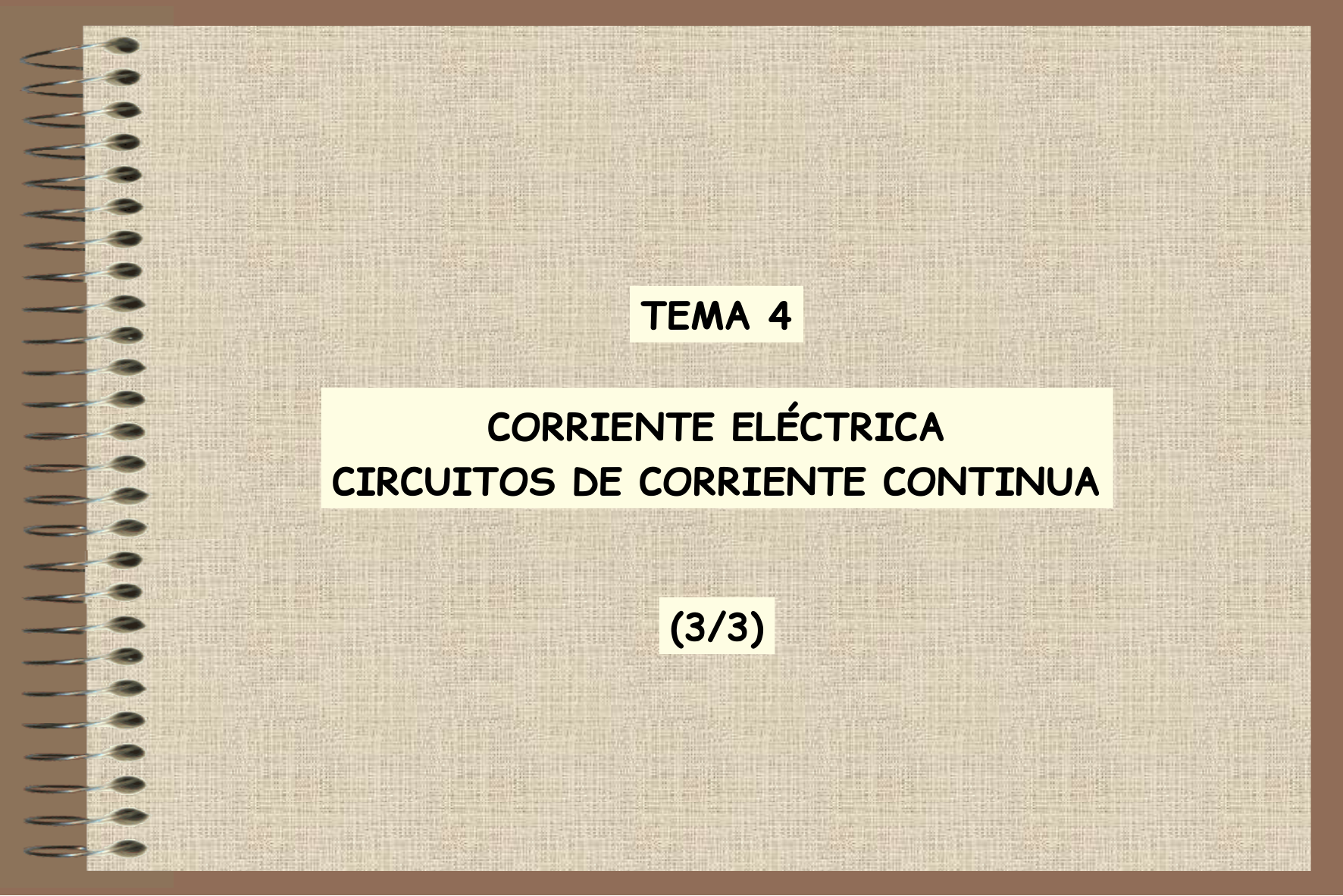

TEMA 4
CORRIENTE ELÉCTRICA
CIRCUITOS DE CORRIENTE CONTINUA
(3/3)